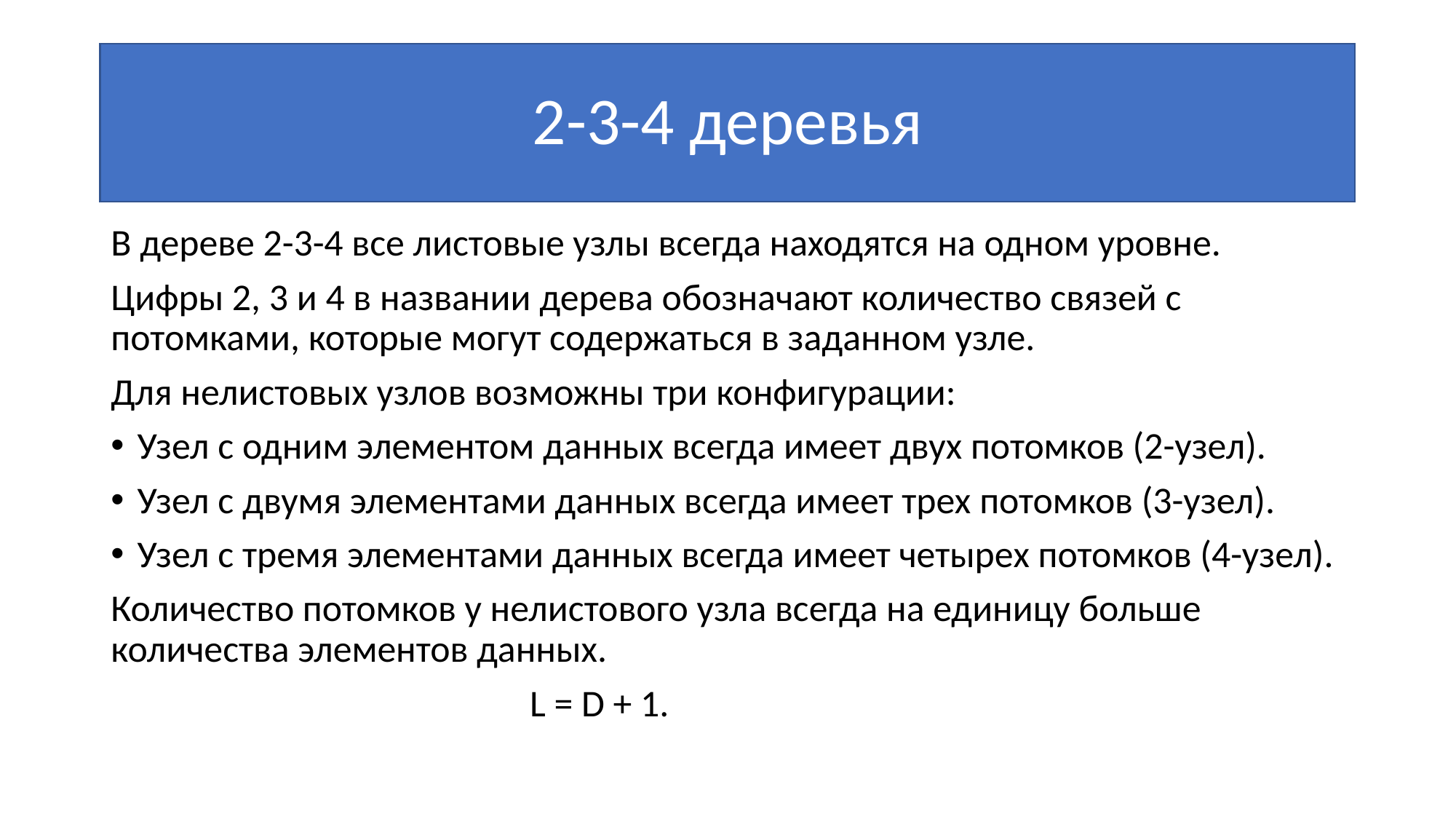

# 2-3-4 деревья
В дереве 2-3-4 все листовые узлы всегда находятся на одном уровне.
Цифры 2, 3 и 4 в названии дерева обозначают количество связей с потомками, которые могут содержаться в заданном узле.
Для нелистовых узлов возможны три конфигурации:
Узел с одним элементом данных всегда имеет двух потомков (2-узел).
Узел с двумя элементами данных всегда имеет трех потомков (3-узел).
Узел с тремя элементами данных всегда имеет четырех потомков (4-узел).
Количество потомков у нелистового узла всегда на единицу больше количества элементов данных.
                                                 L = D + 1.